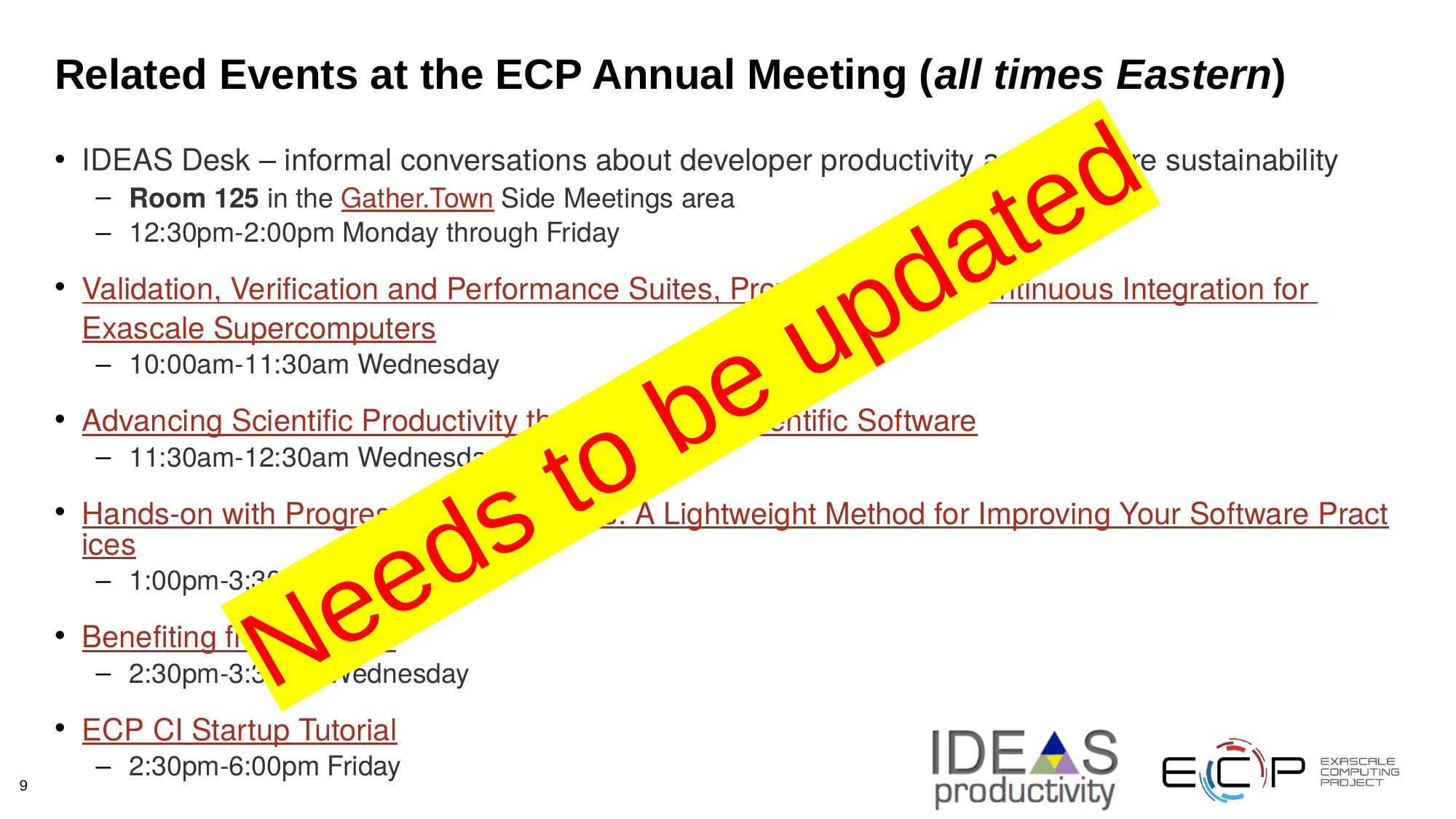

# Related Events at the ECP Annual Meeting (all times Eastern)
IDEAS Desk – informal conversations about developer productivity and software sustainability
Room 125 in the Gather.Town Side Meetings area
12:30pm-2:00pm Monday through Friday
Validation, Verification and Performance Suites, Proxy Apps, and Continuous Integration for Exascale Supercomputers
10:00am-11:30am Wednesday
Advancing Scientific Productivity through Better Scientific Software
11:30am-12:30am Wednesday
Hands-on with Progress Tracking Cards: A Lightweight Method for Improving Your Software Practices
1:00pm-3:30pm Wednesday
Benefiting from ECP CI
2:30pm-3:30pm Wednesday
ECP CI Startup Tutorial
2:30pm-6:00pm Friday
Needs to be updated